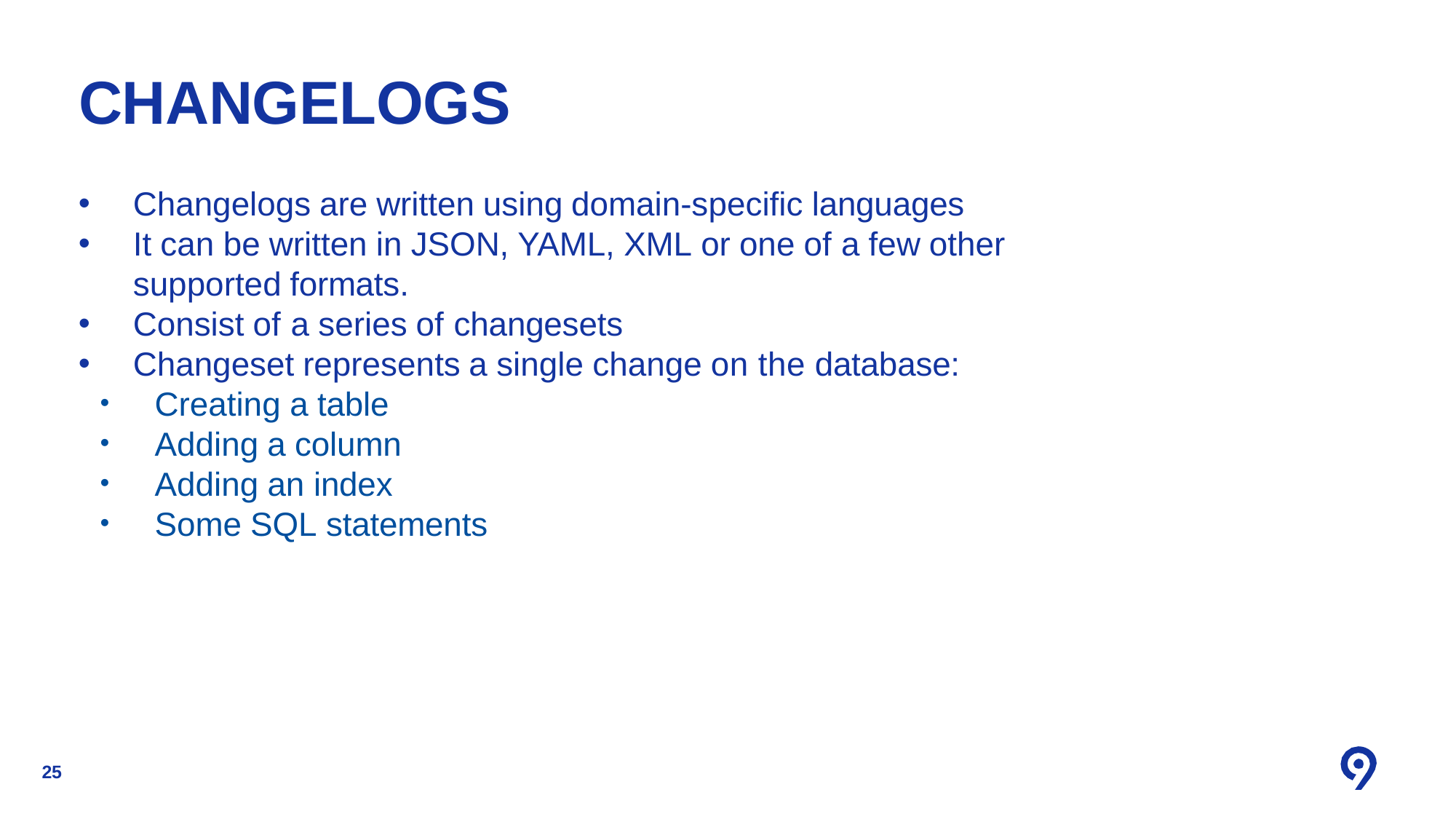

# CHANGELOGS
Changelogs are written using domain-specific languages
It can be written in JSON, YAML, XML or one of a few other supported formats.
Consist of a series of changesets
Changeset represents a single change on the database:
Creating a table
Adding a column
Adding an index
Some SQL statements
25